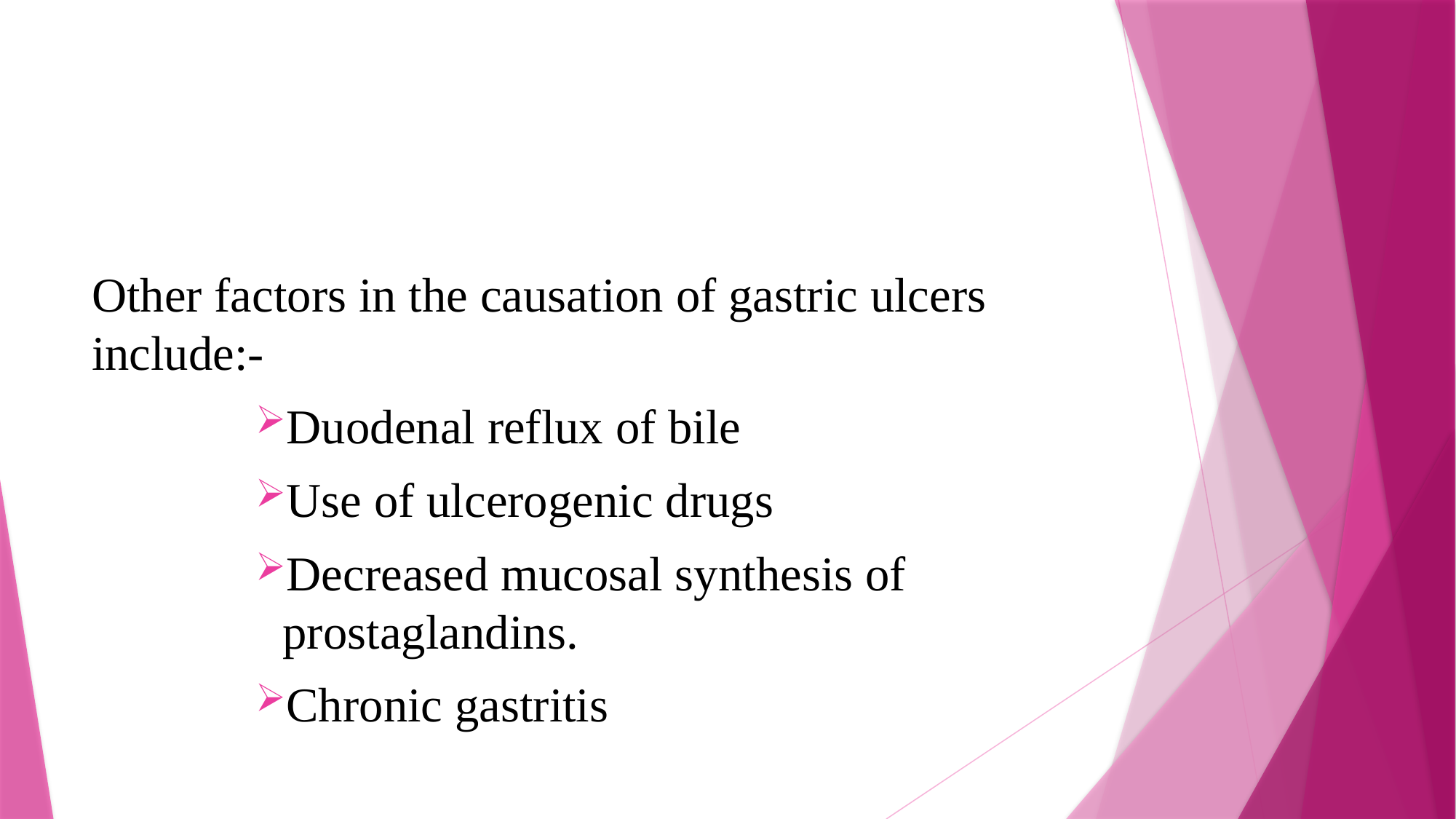

Other factors in the causation of gastric ulcers include:-
Duodenal reflux of bile
Use of ulcerogenic drugs
Decreased mucosal synthesis of prostaglandins.
Chronic gastritis